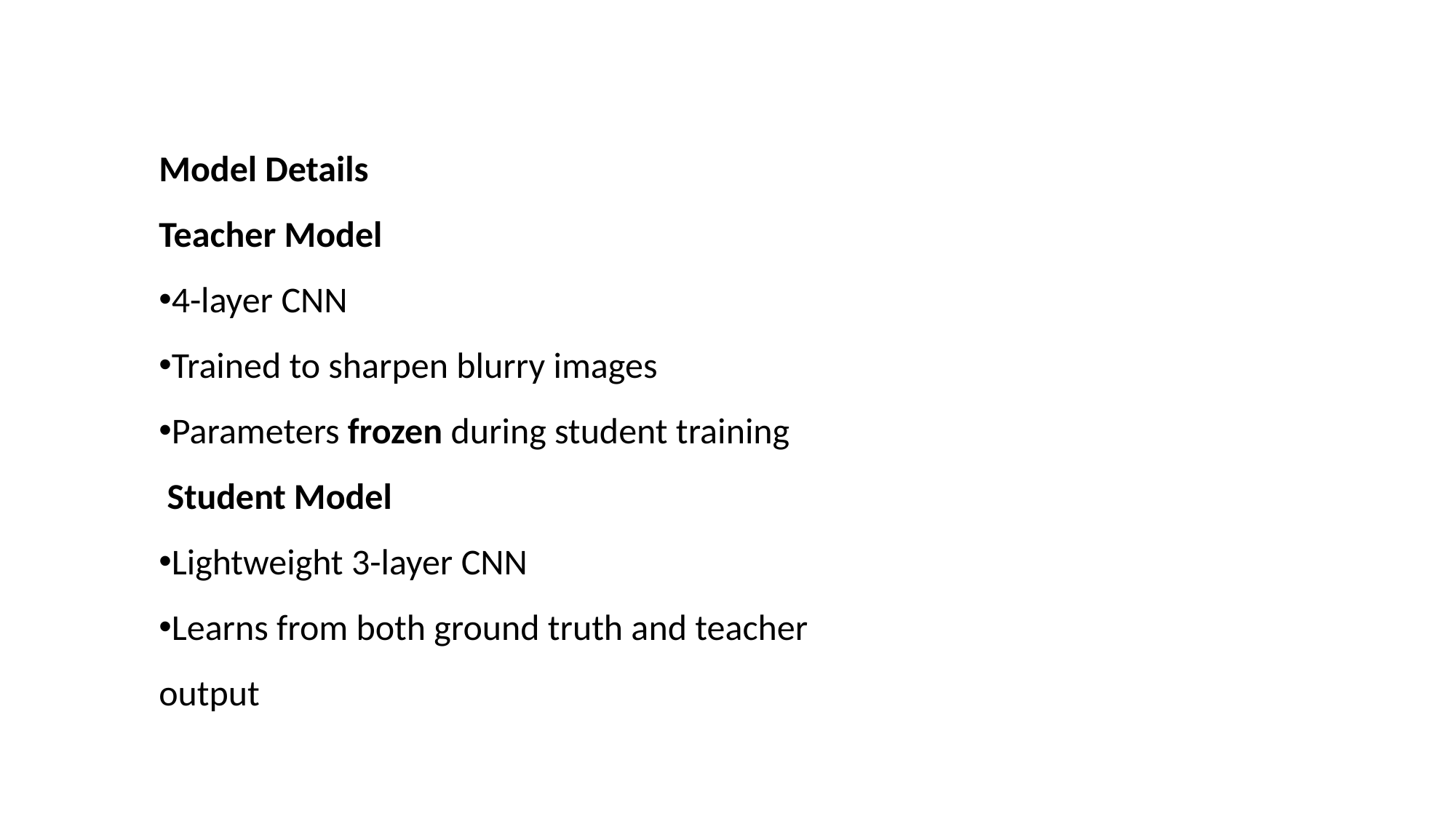

Model Details
Teacher Model
4-layer CNN
Trained to sharpen blurry images
Parameters frozen during student training
 Student Model
Lightweight 3-layer CNN
Learns from both ground truth and teacher output